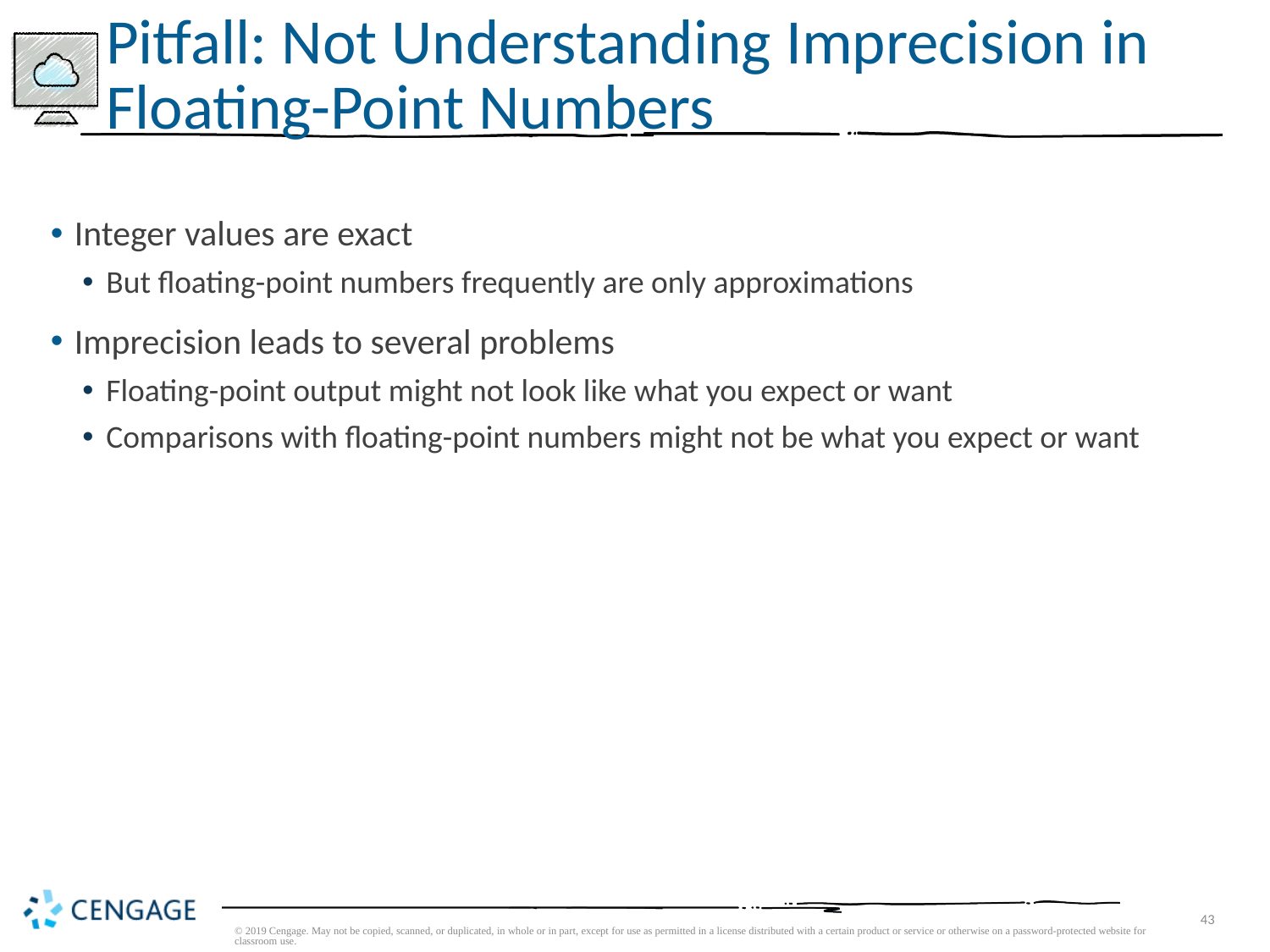

# Pitfall: Not Understanding Imprecision in Floating-Point Numbers
Integer values are exact
But floating-point numbers frequently are only approximations
Imprecision leads to several problems
Floating-point output might not look like what you expect or want
Comparisons with floating-point numbers might not be what you expect or want
© 2019 Cengage. May not be copied, scanned, or duplicated, in whole or in part, except for use as permitted in a license distributed with a certain product or service or otherwise on a password-protected website for classroom use.